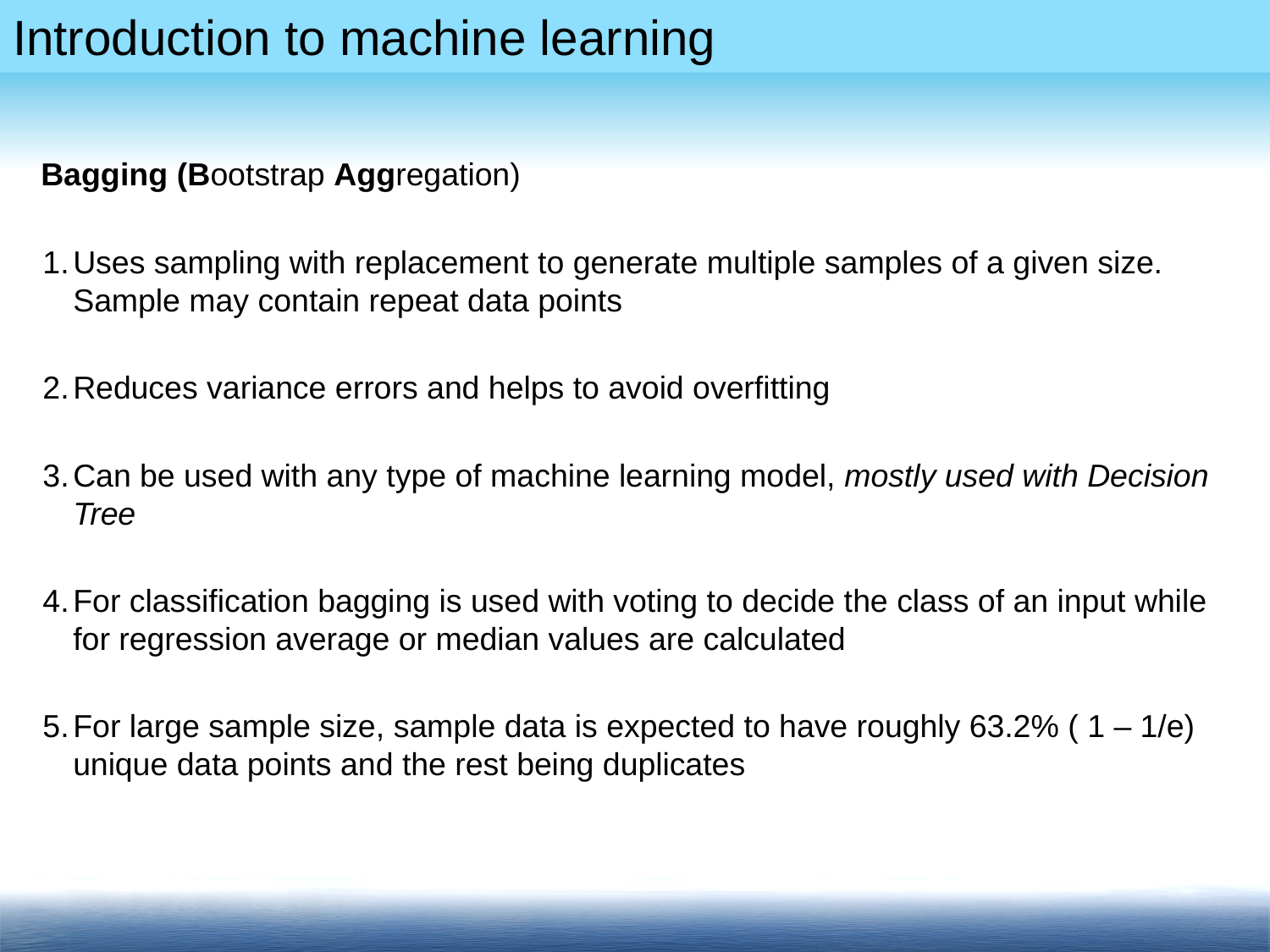

Bagging (Bootstrap Aggregation)

Uses sampling with replacement to generate multiple samples of a given size. Sample may contain repeat data points

Reduces variance errors and helps to avoid overfitting

Can be used with any type of machine learning model, mostly used with Decision Tree

For classification bagging is used with voting to decide the class of an input while for regression average or median values are calculated

For large sample size, sample data is expected to have roughly 63.2% ( 1 – 1/e) unique data points and the rest being duplicates